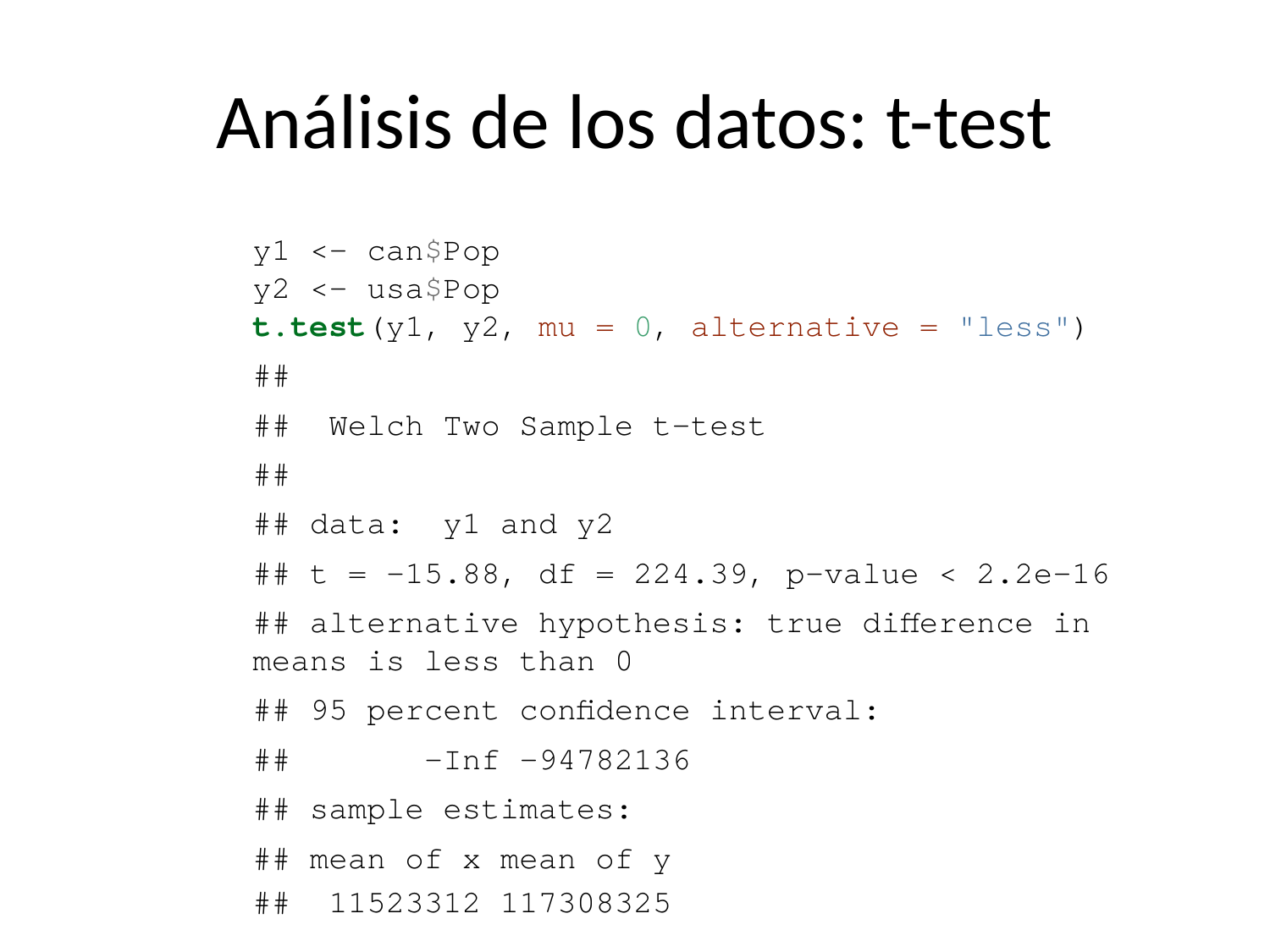

# Análisis de los datos: t-test
y1 <- can$Pop
y2 <- usa$Pop
t.test(y1, y2, mu = 0, alternative = "less")
##
##  Welch Two Sample t-test
##
## data:  y1 and y2
## t = -15.88, df = 224.39, p-value < 2.2e-16
## alternative hypothesis: true difference in means is less than 0
## 95 percent confidence interval:
##       -Inf -94782136
## sample estimates:
## mean of x mean of y
##  11523312 117308325